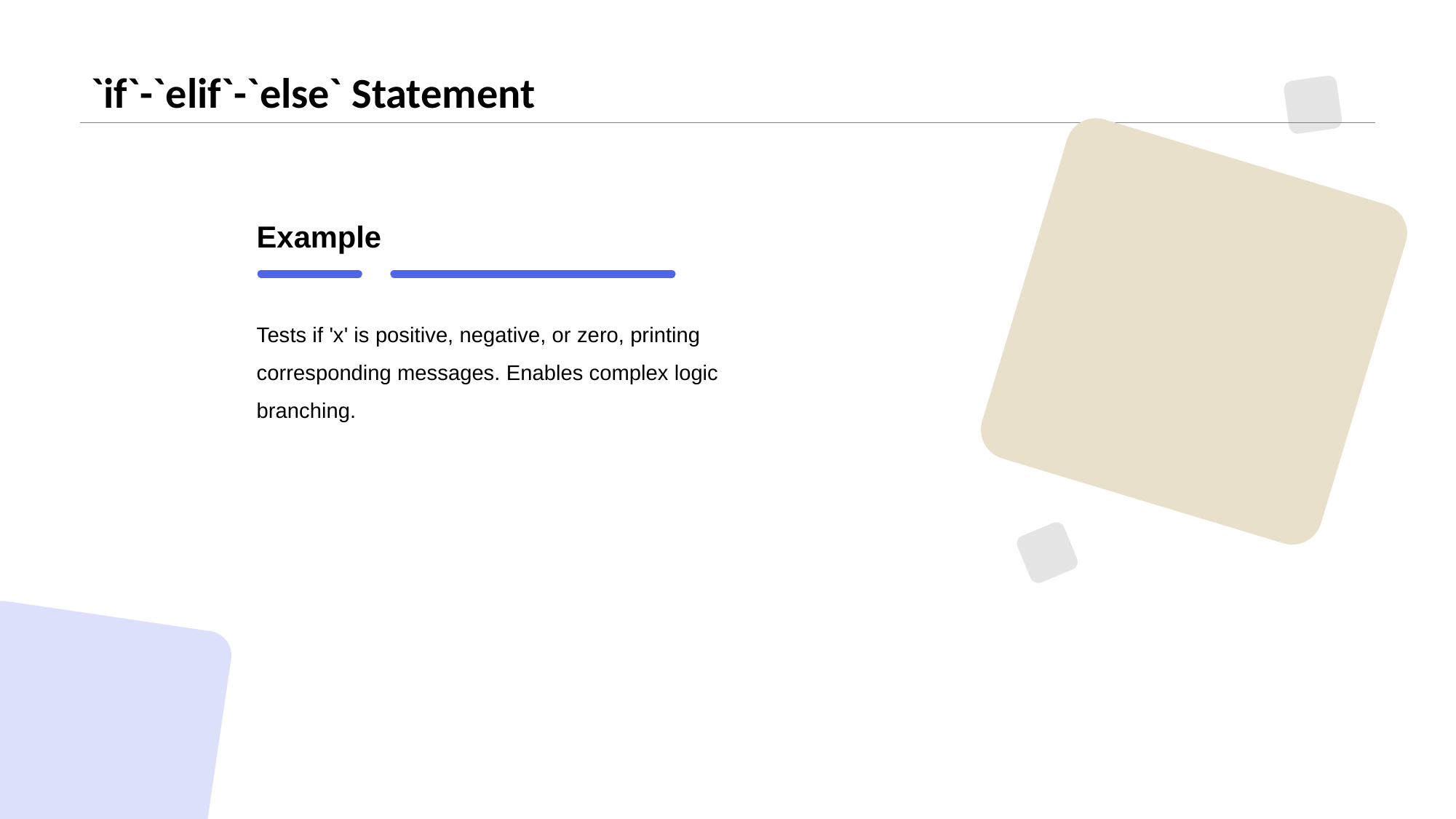

# `if`-`elif`-`else` Statement

Example
Tests if 'x' is positive, negative, or zero, printing corresponding messages. Enables complex logic branching.